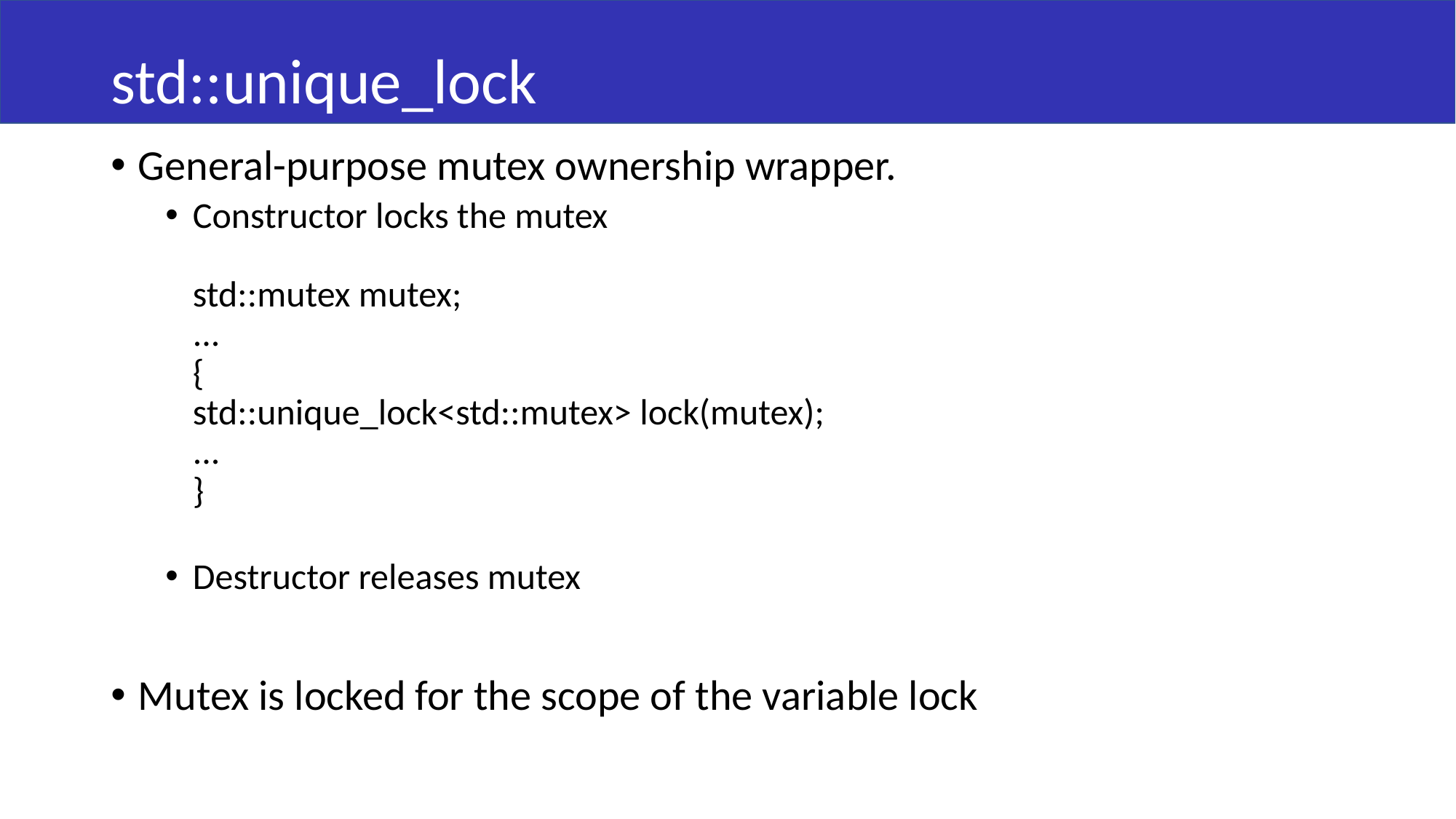

# std::unique_lock
General-purpose mutex ownership wrapper.
Constructor locks the mutex
std::mutex mutex;
...
{
std::unique_lock<std::mutex> lock(mutex);
...
}
Destructor releases mutex

Mutex is locked for the scope of the variable lock